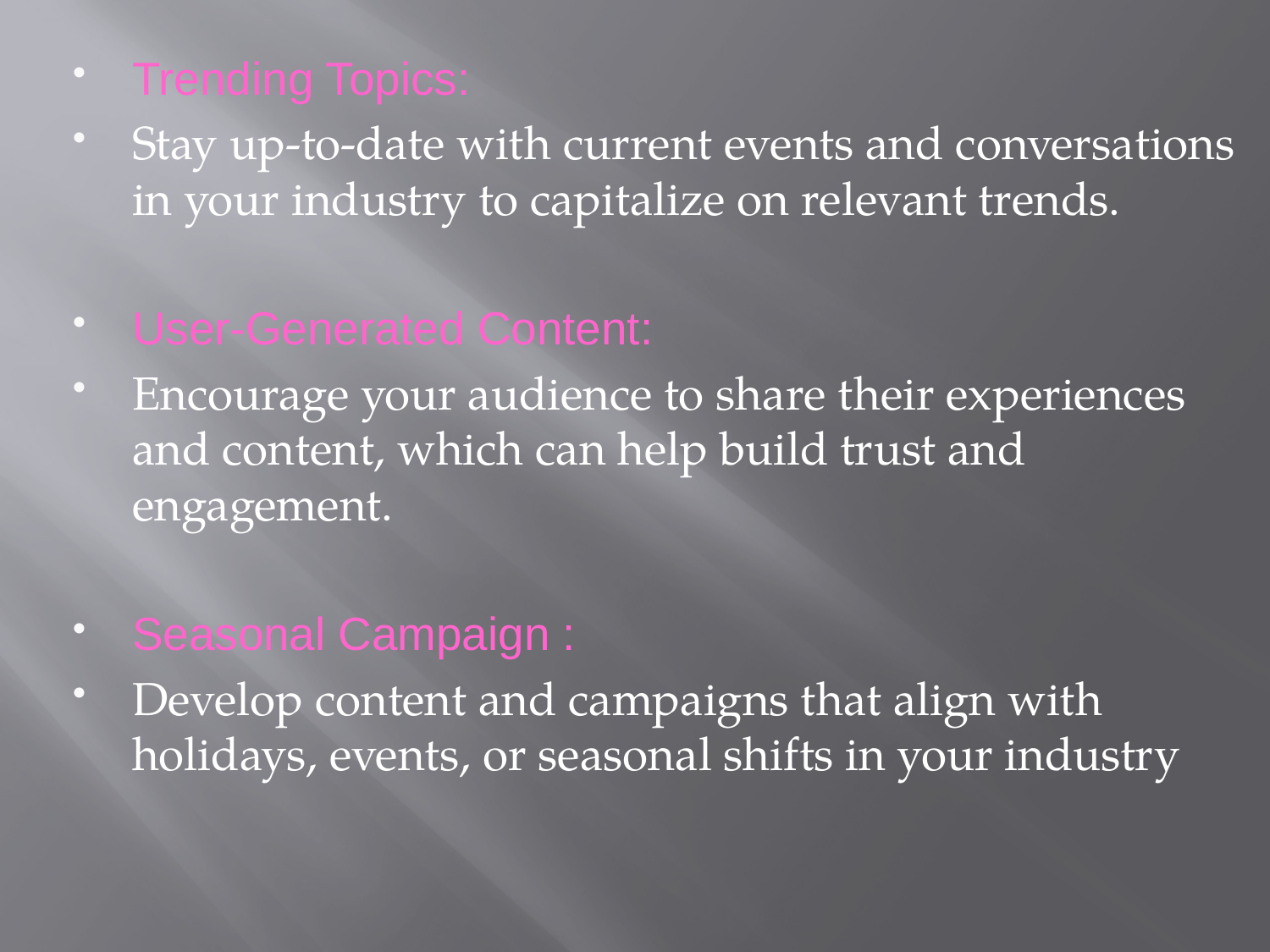

#
Trending Topics:
Stay up-to-date with current events and conversations in your industry to capitalize on relevant trends.

User-Generated Content:
Encourage your audience to share their experiences and content, which can help build trust and engagement.

Seasonal Campaign :
Develop content and campaigns that align with holidays, events, or seasonal shifts in your industry